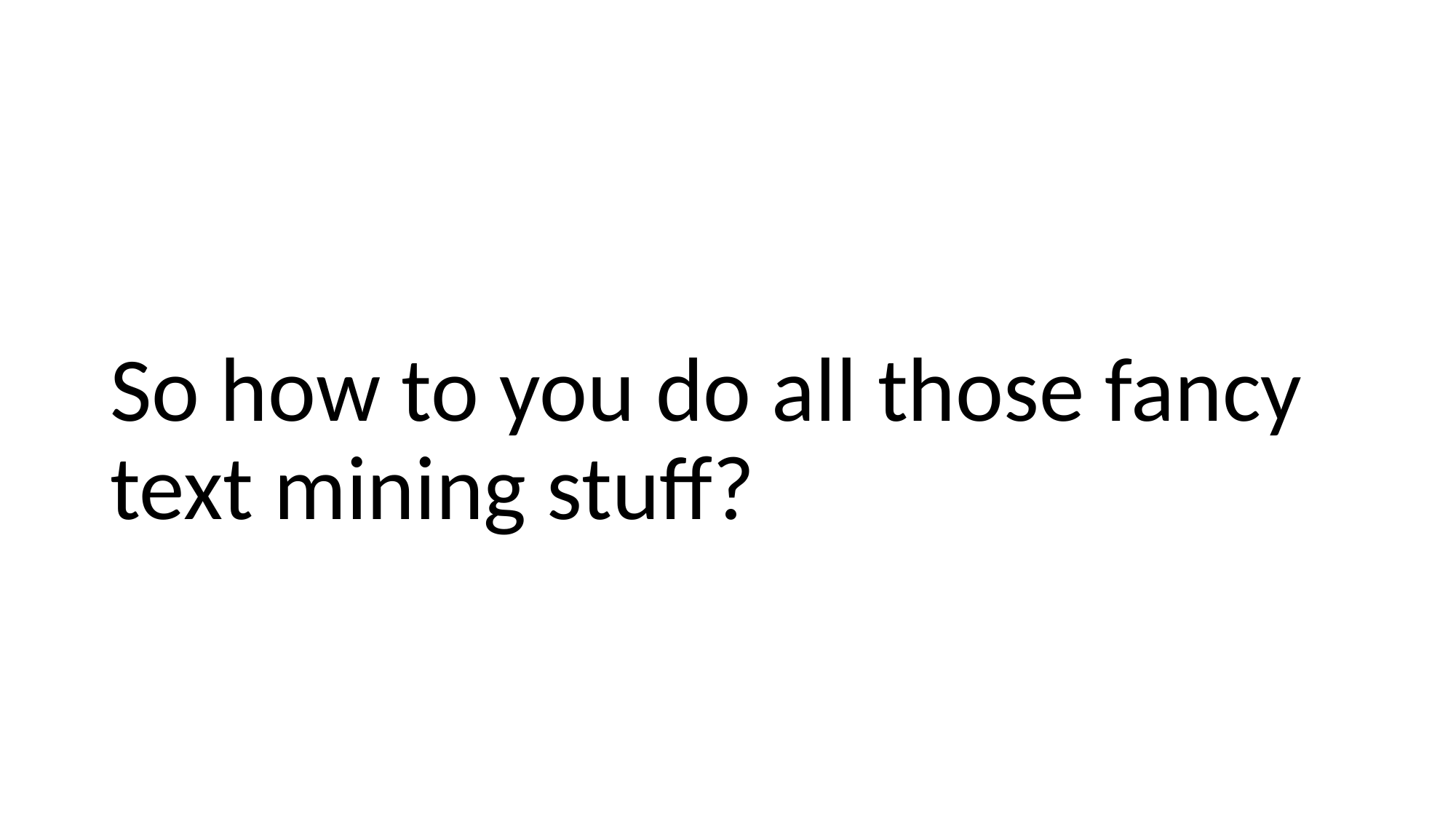

# So how to you do all those fancy text mining stuff?